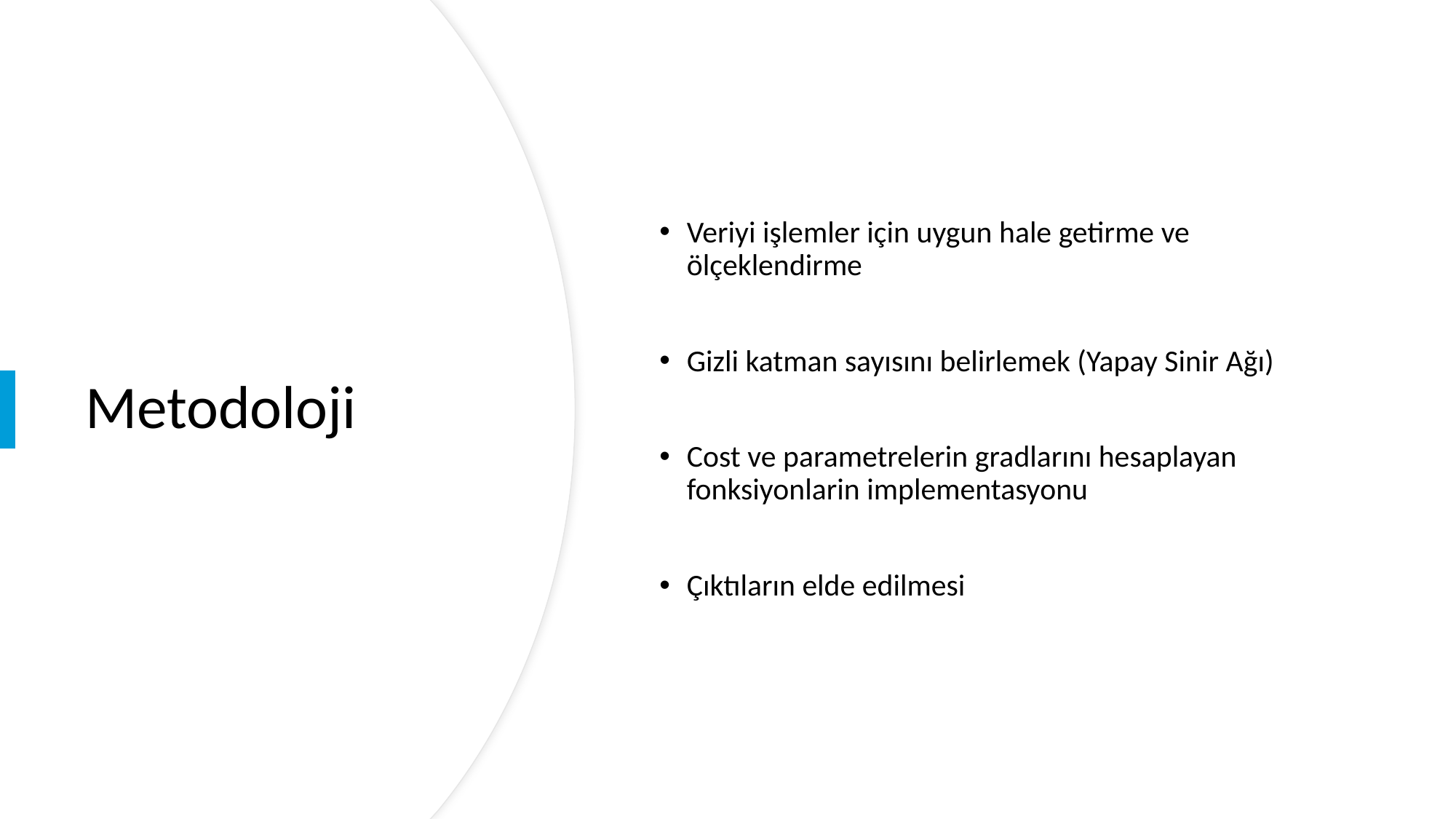

Veriyi işlemler için uygun hale getirme ve ölçeklendirme

Gizli katman sayısını belirlemek (Yapay Sinir Ağı)

Cost ve parametrelerin gradlarını hesaplayan fonksiyonlarin implementasyonu

Çıktıların elde edilmesi
# Metodoloji